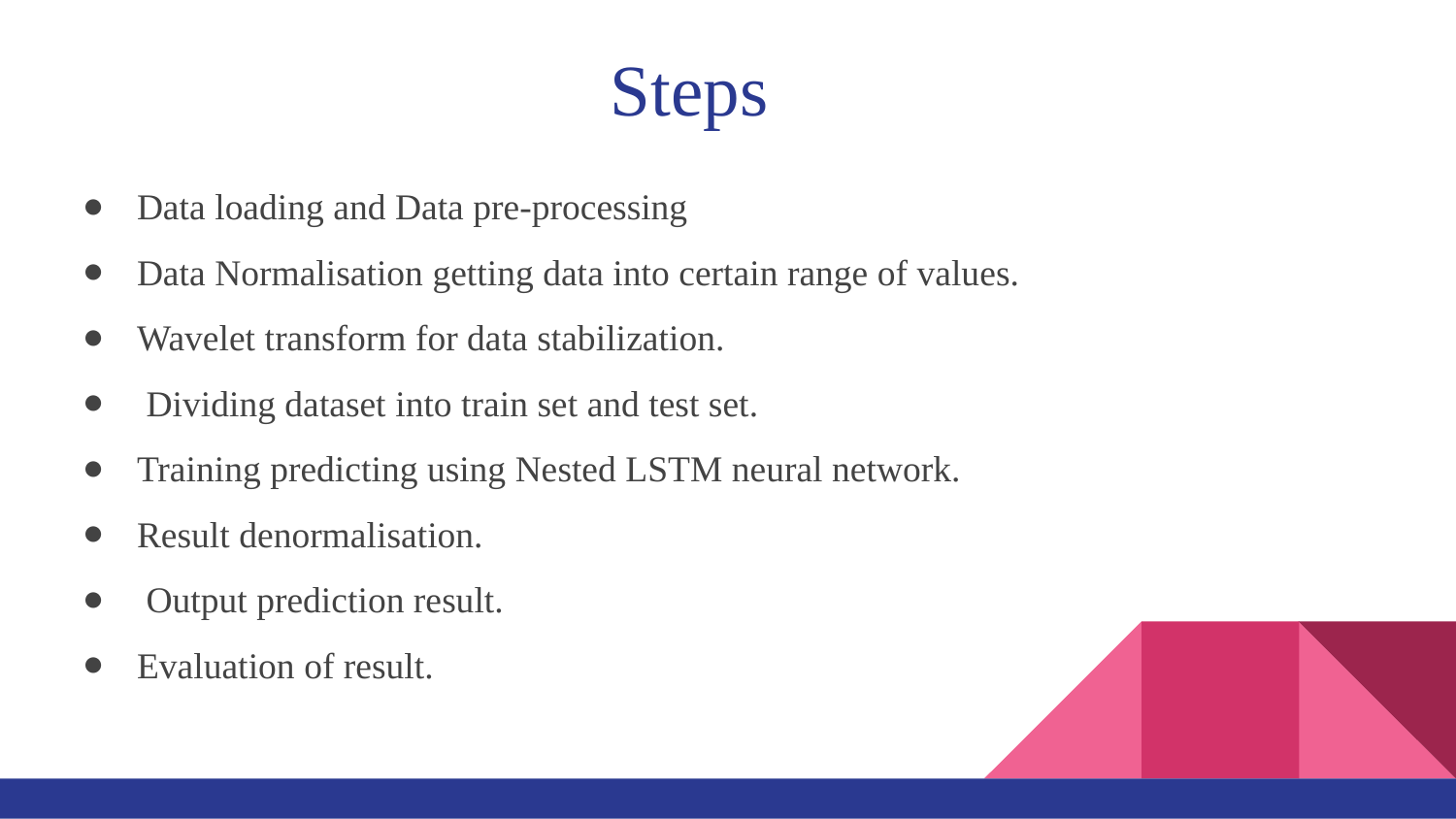

# Steps

Data loading and Data pre-processing
Data Normalisation getting data into certain range of values.
Wavelet transform for data stabilization.
 Dividing dataset into train set and test set.
Training predicting using Nested LSTM neural network.
Result denormalisation.
 Output prediction result.
Evaluation of result.